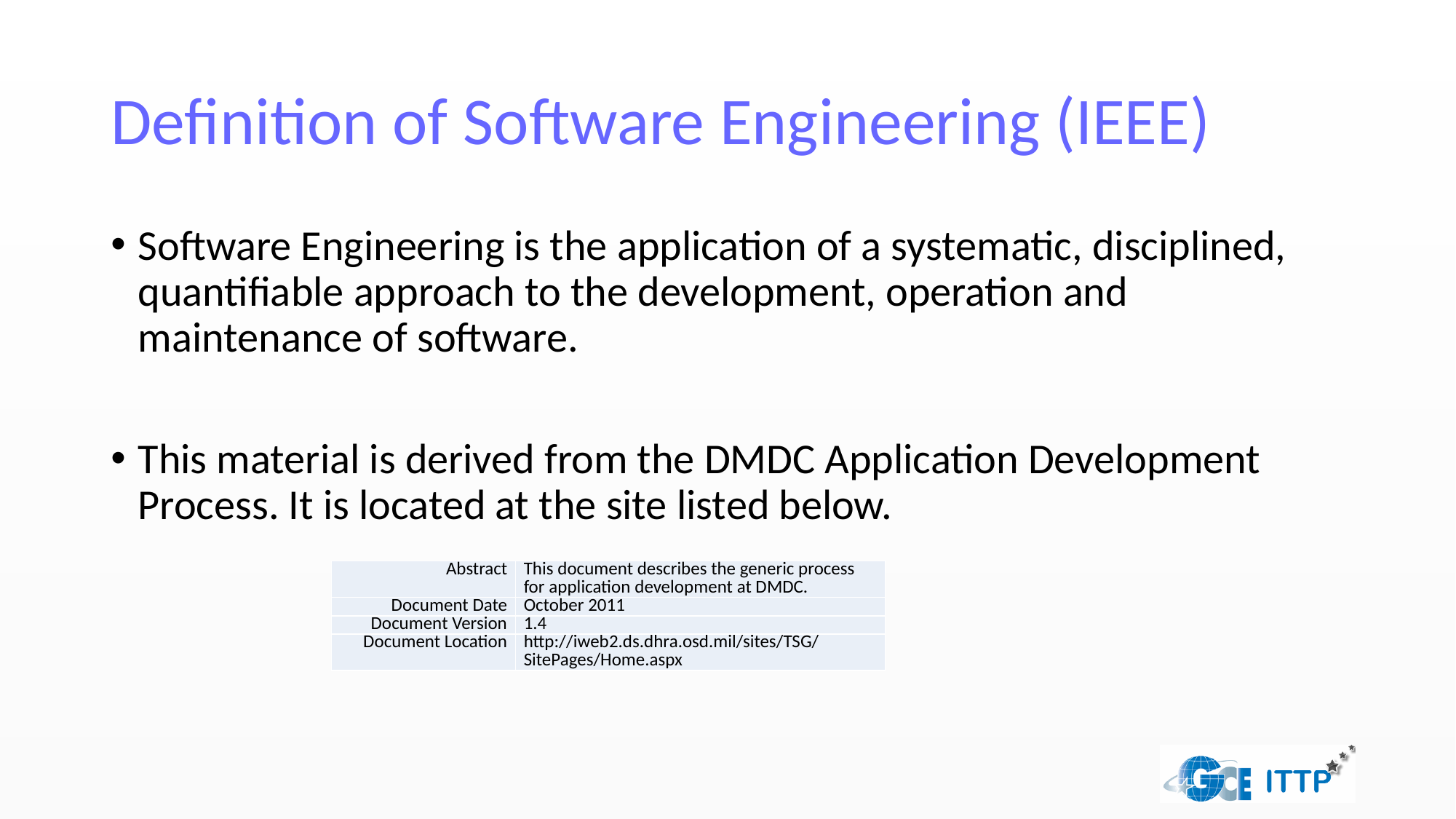

# Definition of Software Engineering (IEEE)
Software Engineering is the application of a systematic, disciplined, quantifiable approach to the development, operation and maintenance of software.

This material is derived from the DMDC Application Development Process. It is located at the site listed below.
| Abstract | This document describes the generic process for application development at DMDC. |
| --- | --- |
| Document Date | October 2011 |
| Document Version | 1.4 |
| Document Location | http://iweb2.ds.dhra.osd.mil/sites/TSG/SitePages/Home.aspx |